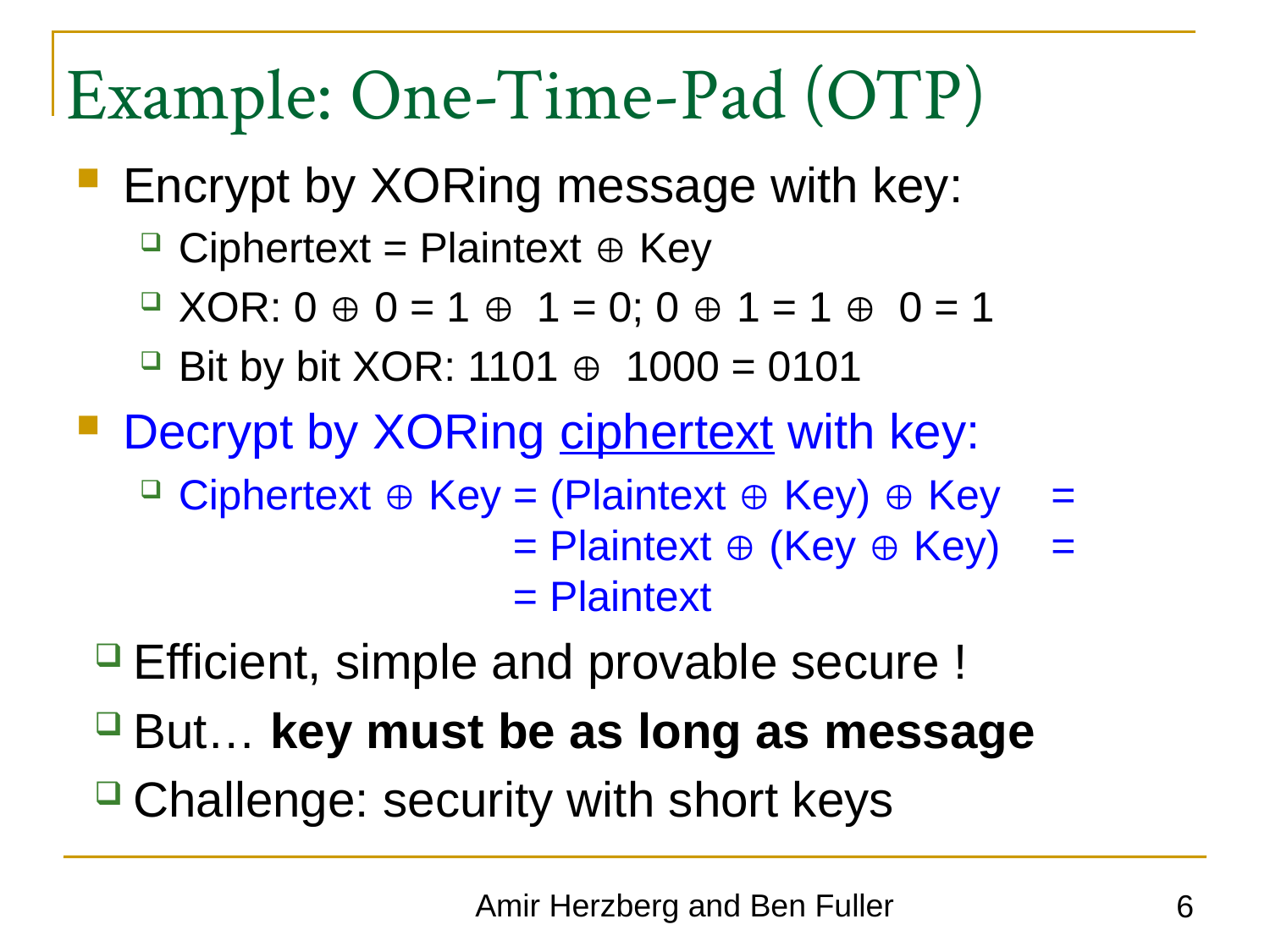

Example: One-Time-Pad (OTP)
Encrypt by XORing message with key:
Ciphertext = Plaintext ⊕ Key
XOR: 0 ⊕ 0 = 1 ⊕ 1 = 0; 0 ⊕ 1 = 1 ⊕ 0 = 1
Bit by bit XOR: 1101 ⊕ 1000 = 0101
Decrypt by XORing ciphertext with key:
Ciphertext ⊕ Key = (Plaintext ⊕ Key) ⊕ Key	=
						  = Plaintext ⊕ (Key ⊕ Key)	=
						  = Plaintext
Efficient, simple and provable secure !
But… key must be as long as message
Challenge: security with short keys

6